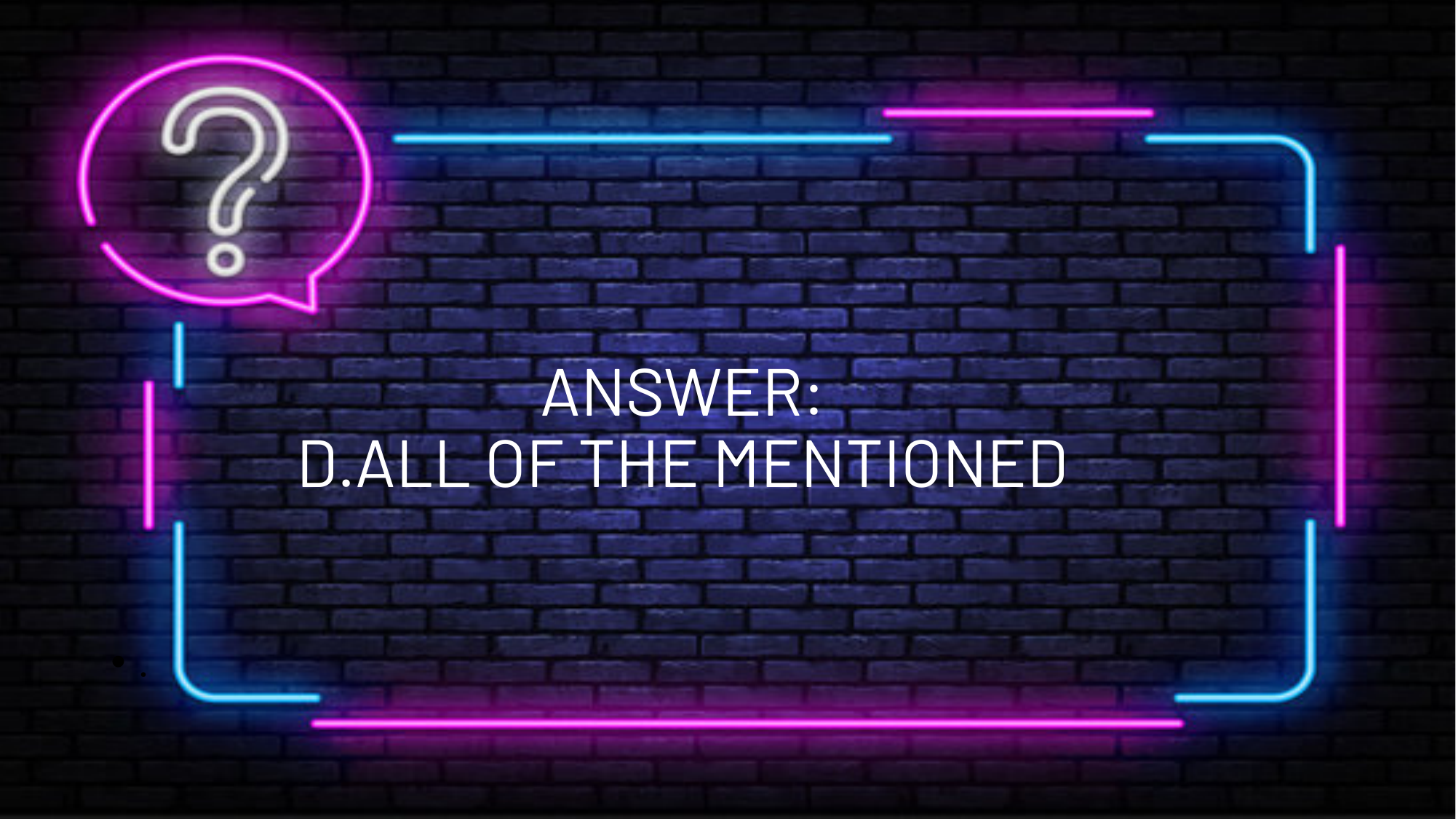

# ANSWER: D.ALL OF THE MENTIONED
.